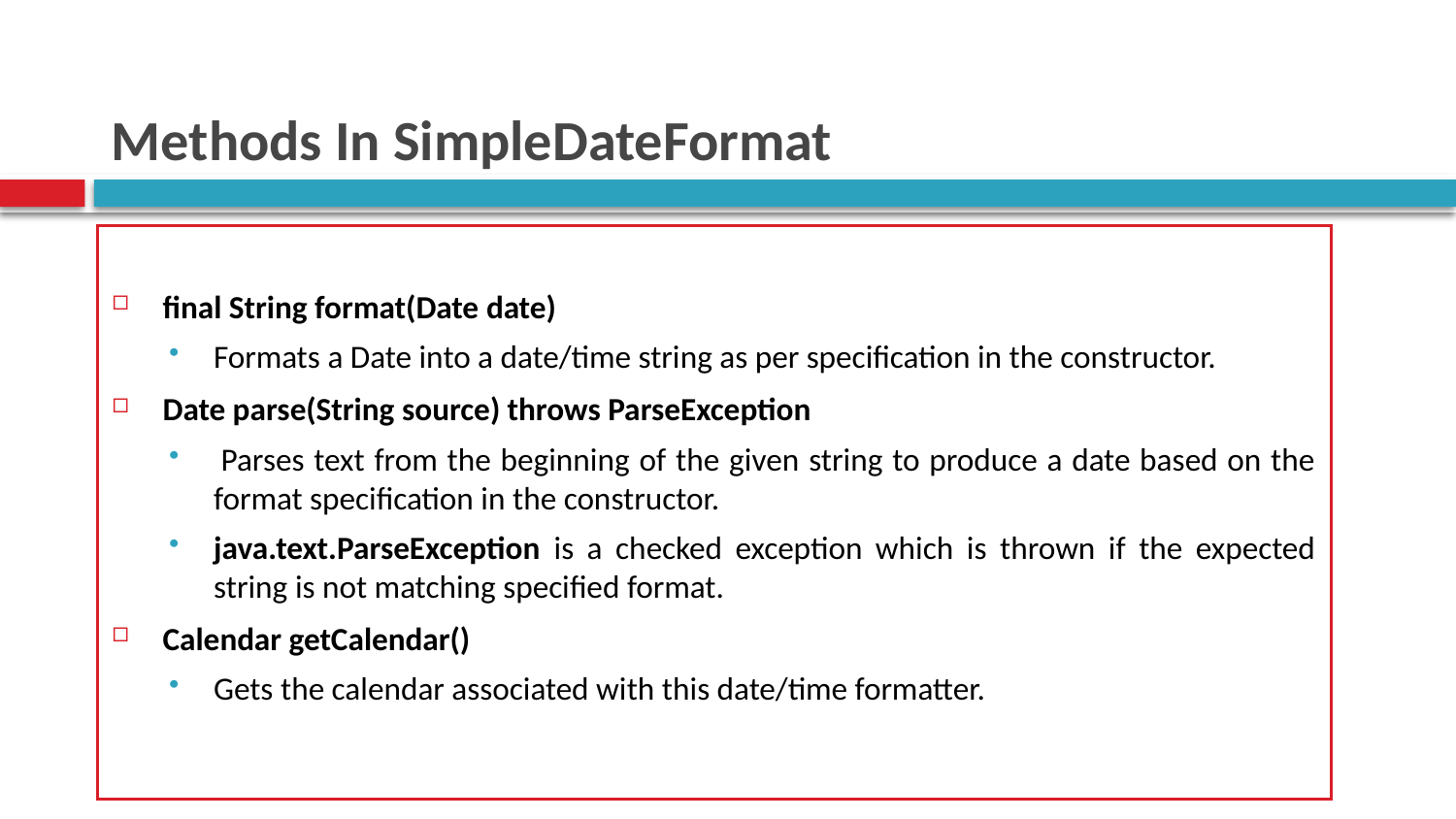

# Methods In SimpleDateFormat

final String format(Date date)
Formats a Date into a date/time string as per specification in the constructor.
Date parse(String source) throws ParseException
 Parses text from the beginning of the given string to produce a date based on the format specification in the constructor.
java.text.ParseException is a checked exception which is thrown if the expected string is not matching specified format.
Calendar getCalendar()
Gets the calendar associated with this date/time formatter.